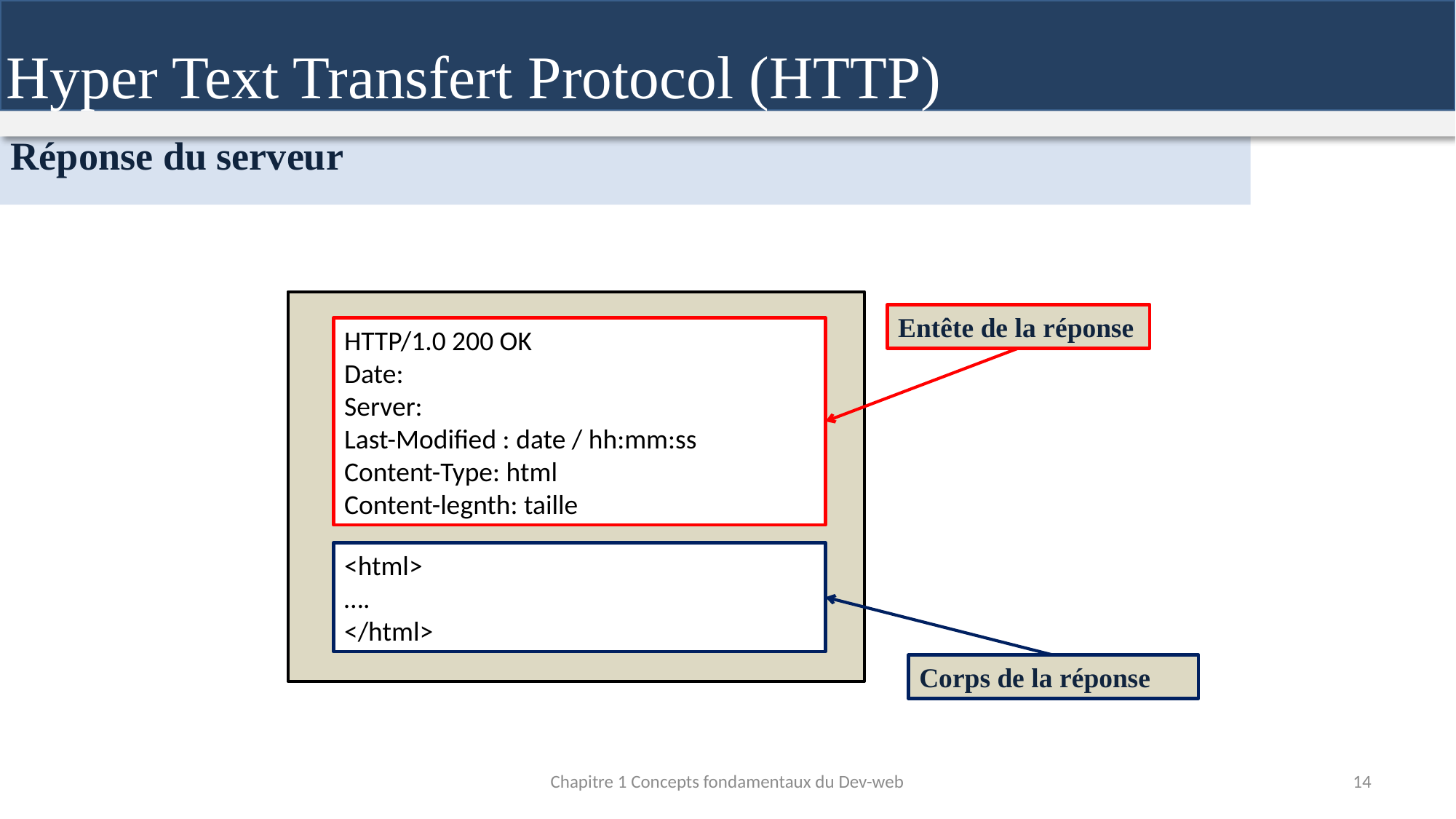

Hyper Text Transfert Protocol (HTTP)

Réponse du serveur

Entête de la réponse
HTTP/1.0 200 OK
Date:
Server:
Last-Modified : date / hh:mm:ss
Content-Type: html
Content-legnth: taille
<html>
….
</html>
Corps de la réponse
Chapitre 1 Concepts fondamentaux du Dev-web
14